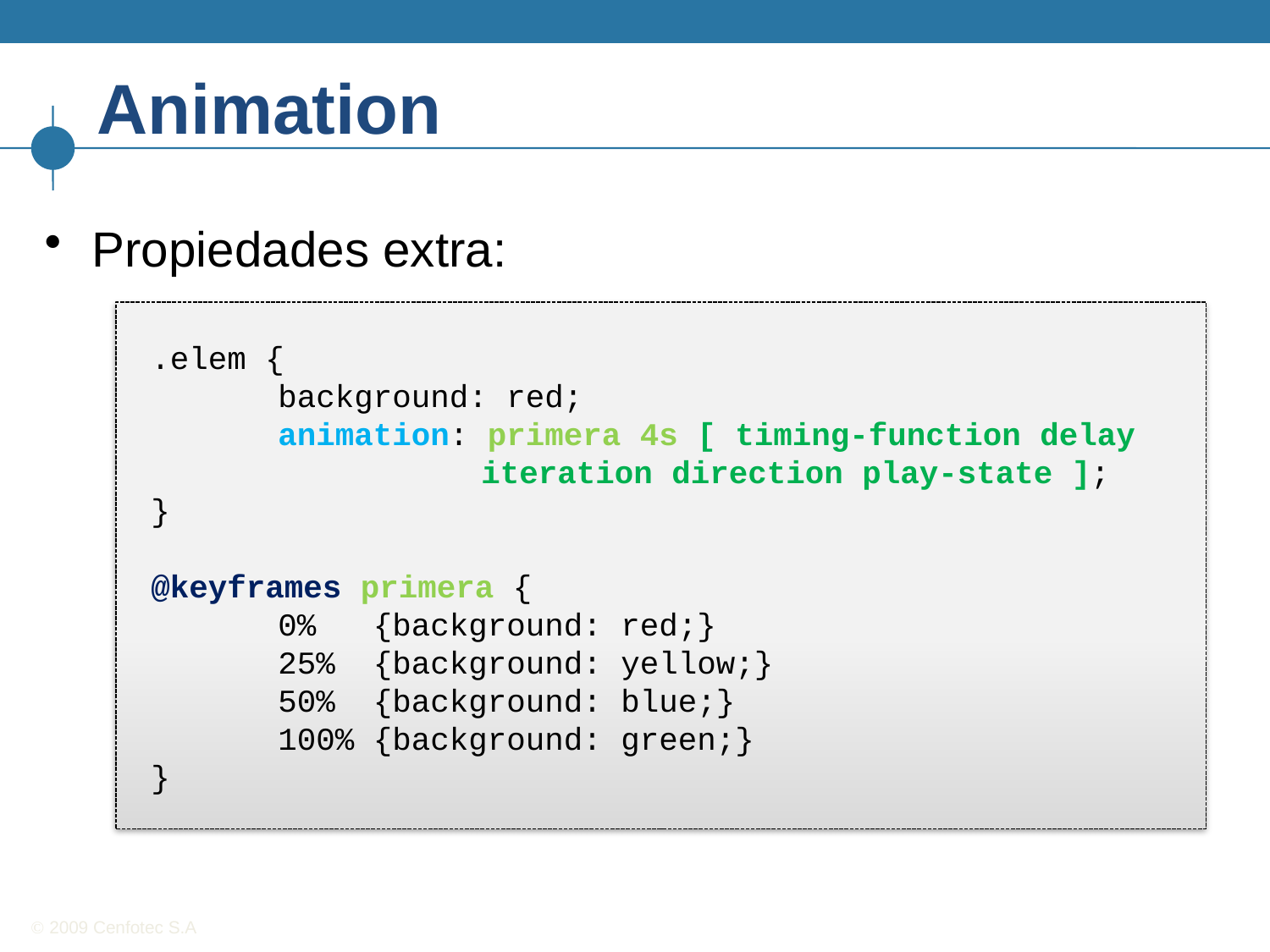

# Animation
Propiedades extra:
.elem {
	background: red;
	animation: primera 4s [ timing-function delay
		    iteration direction play-state ];
}

@keyframes primera {
	0%   {background: red;}
	25%  {background: yellow;}
	50%  {background: blue;}
	100% {background: green;}
}